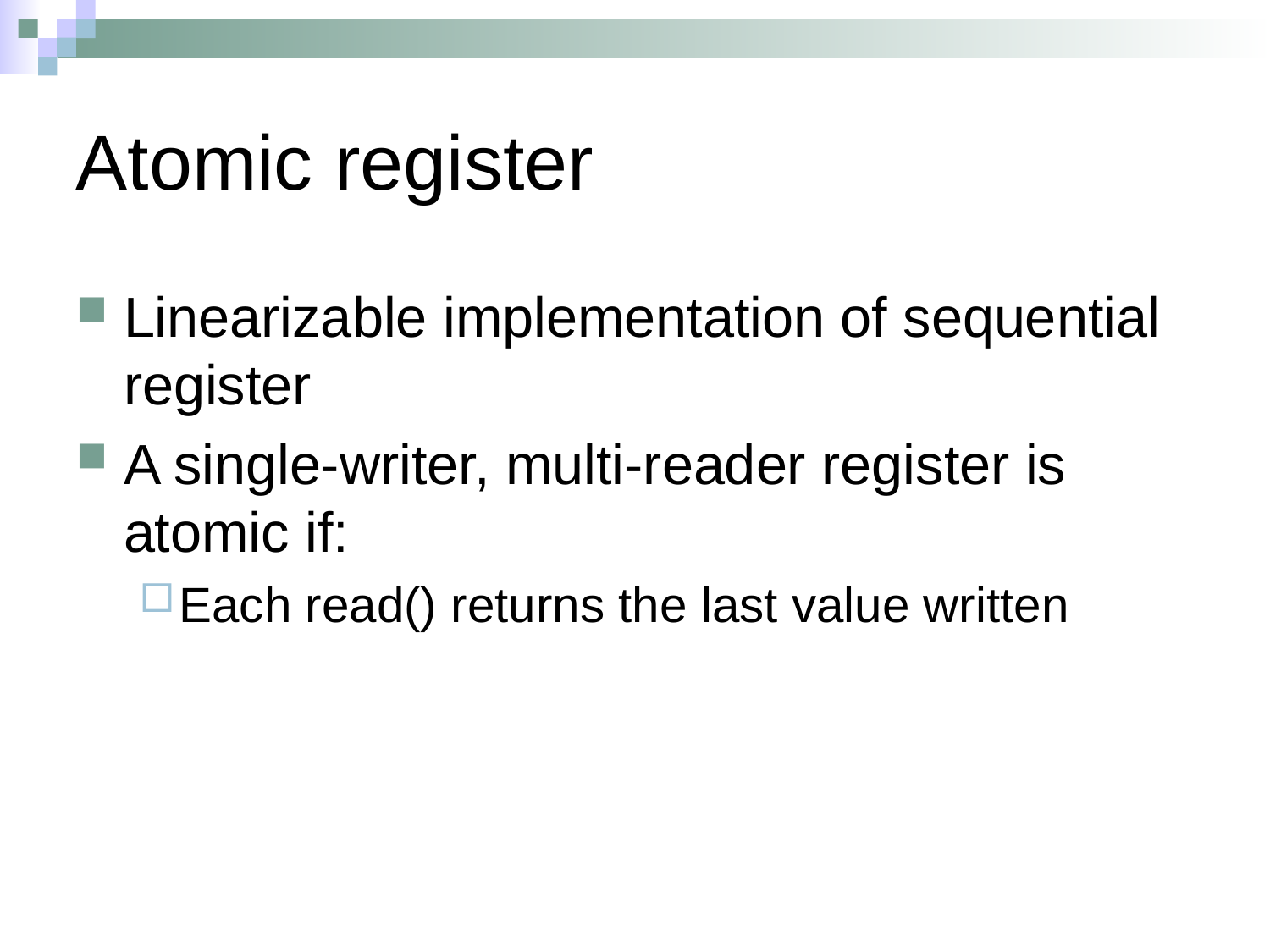

Atomic register
Linearizable implementation of sequential register
A single-writer, multi-reader register is atomic if:
Each read() returns the last value written